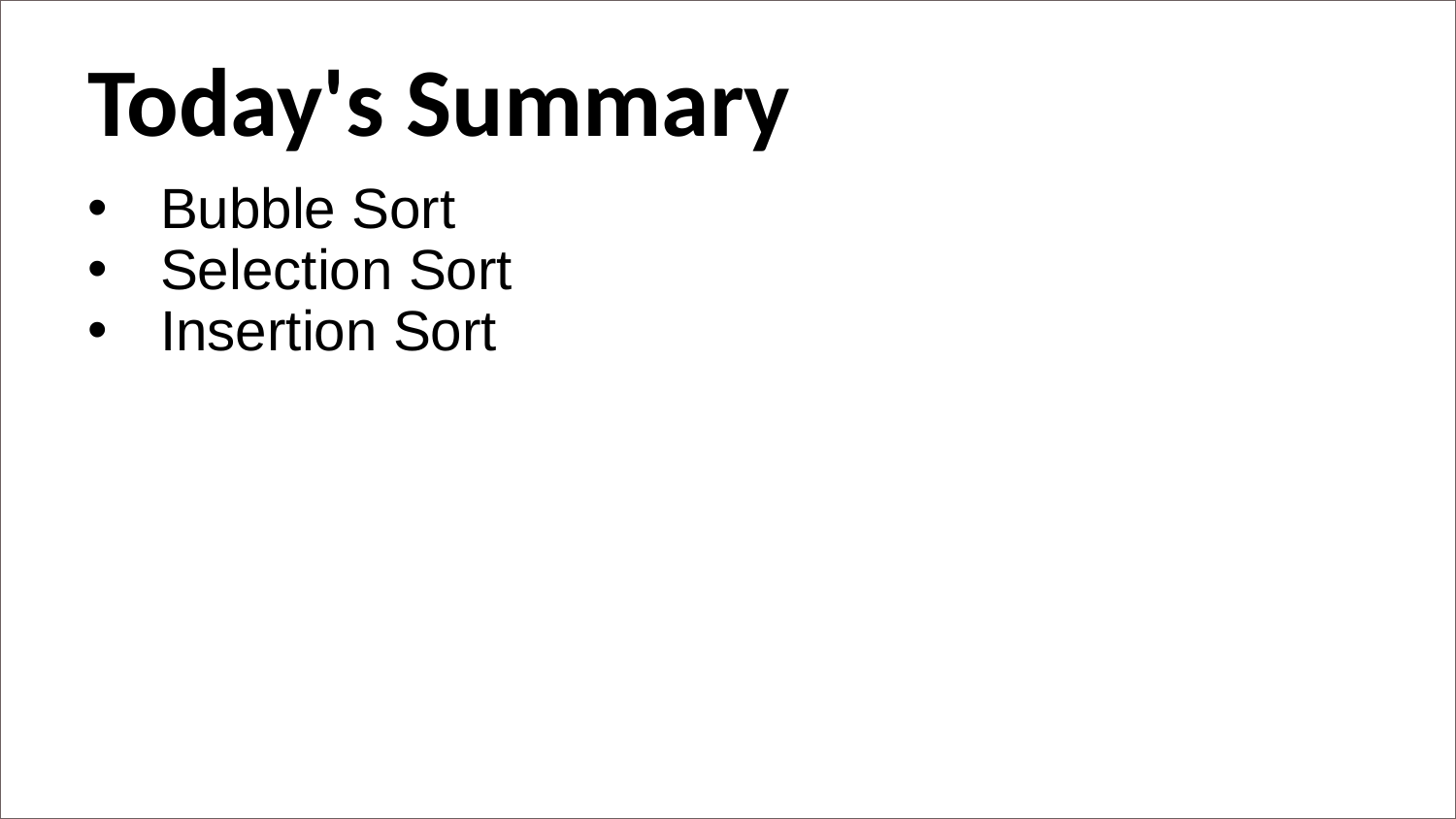

Today's Summary

Bubble Sort
Selection Sort
Insertion Sort